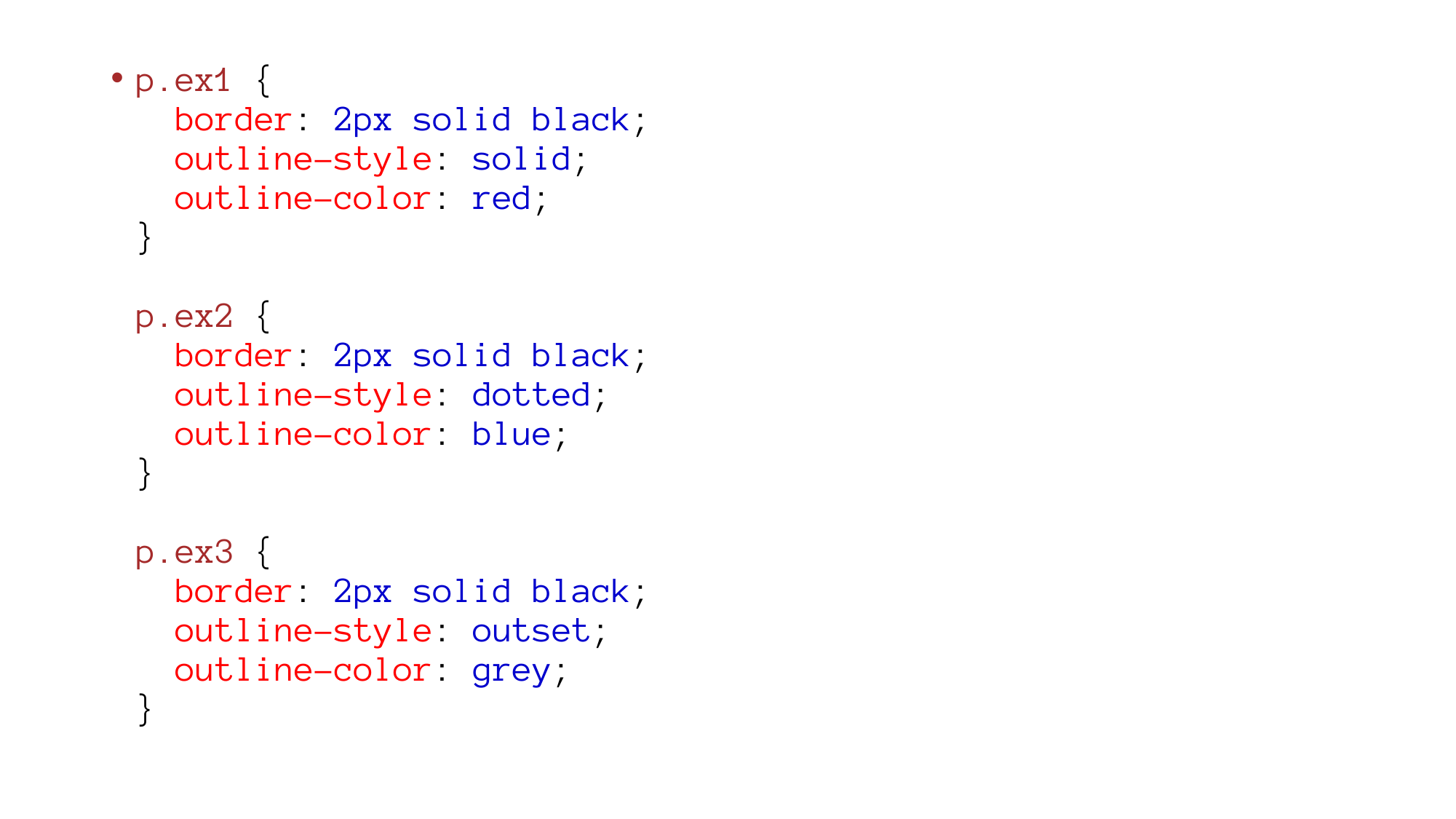

p.ex1 {
  border: 2px solid black;
  outline-style: solid;
  outline-color: red;
}
p.ex2 {
  border: 2px solid black;
  outline-style: dotted;
  outline-color: blue;
}
p.ex3 {
  border: 2px solid black;
  outline-style: outset;
  outline-color: grey;
}